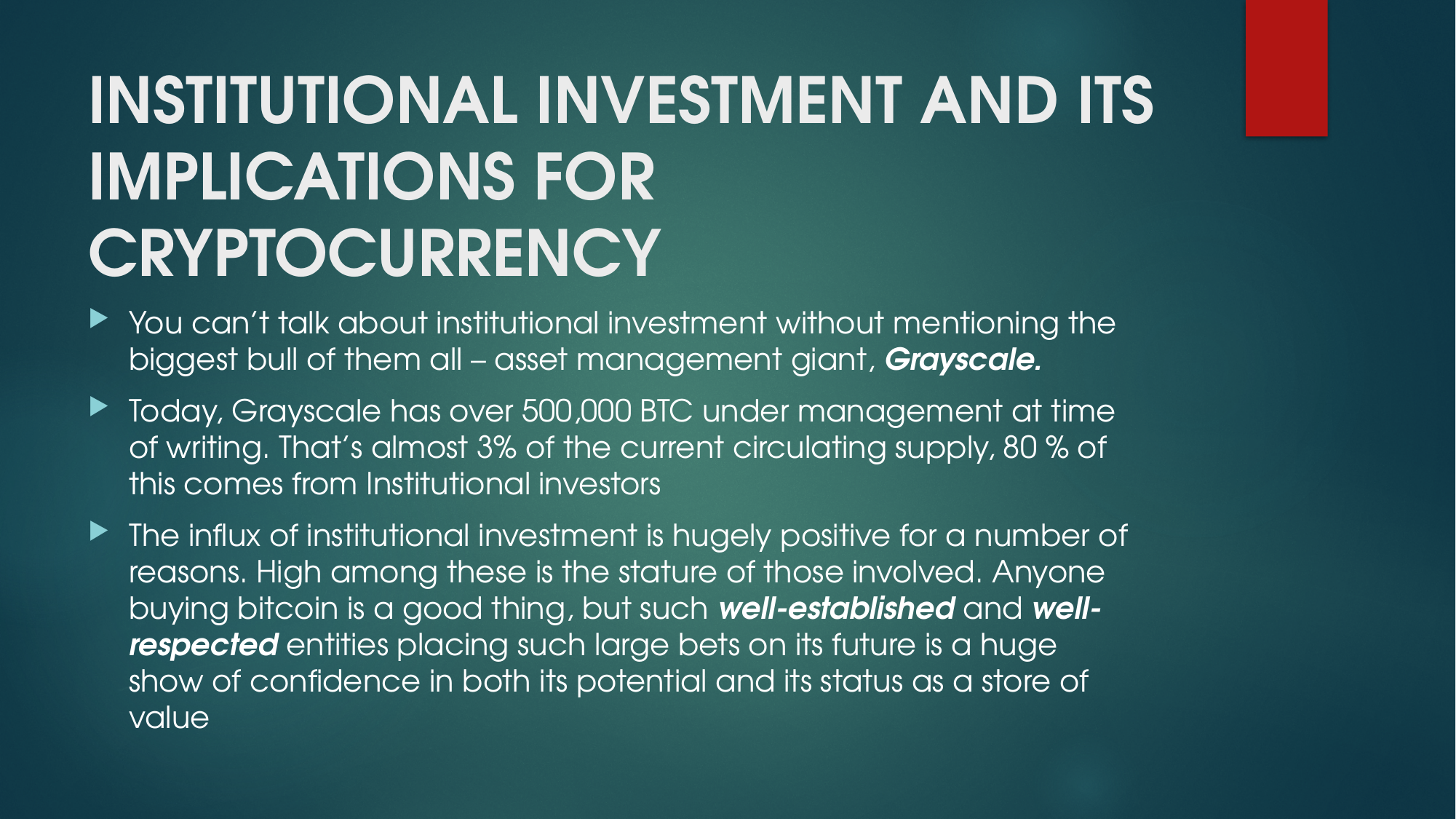

# INSTITUTIONAL INVESTMENT AND ITS IMPLICATIONS FOR CRYPTOCURRENCY
You can’t talk about institutional investment without mentioning the biggest bull of them all – asset management giant, Grayscale.
Today, Grayscale has over 500,000 BTC under management at time of writing. That’s almost 3% of the current circulating supply, 80 % of this comes from Institutional investors
The influx of institutional investment is hugely positive for a number of reasons. High among these is the stature of those involved. Anyone buying bitcoin is a good thing, but such well-established and well-respected entities placing such large bets on its future is a huge show of confidence in both its potential and its status as a store of value